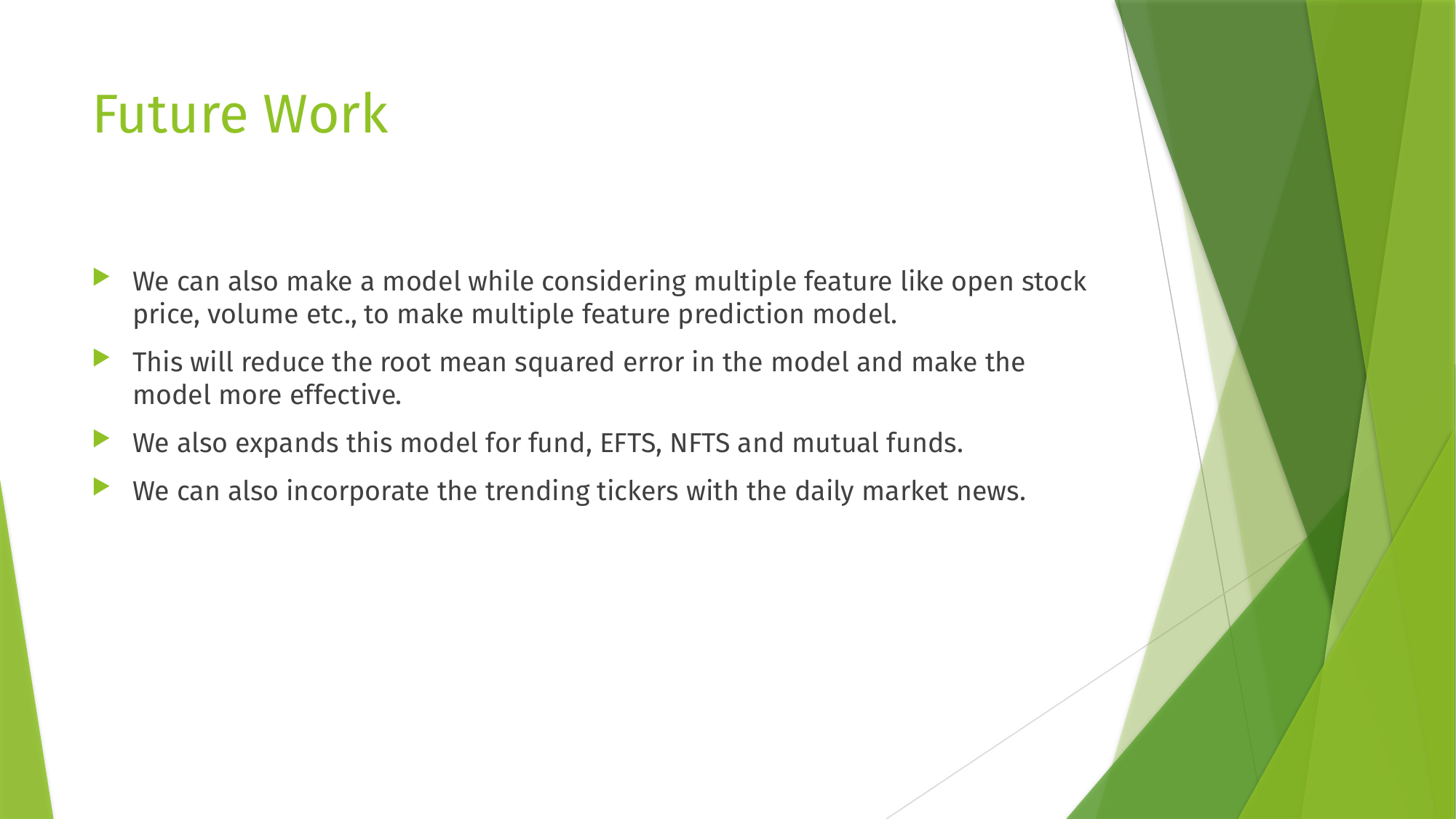

# Future Work
We can also make a model while considering multiple feature like open stock price, volume etc., to make multiple feature prediction model.
This will reduce the root mean squared error in the model and make the model more effective.
We also expands this model for fund, EFTS, NFTS and mutual funds.
We can also incorporate the trending tickers with the daily market news.